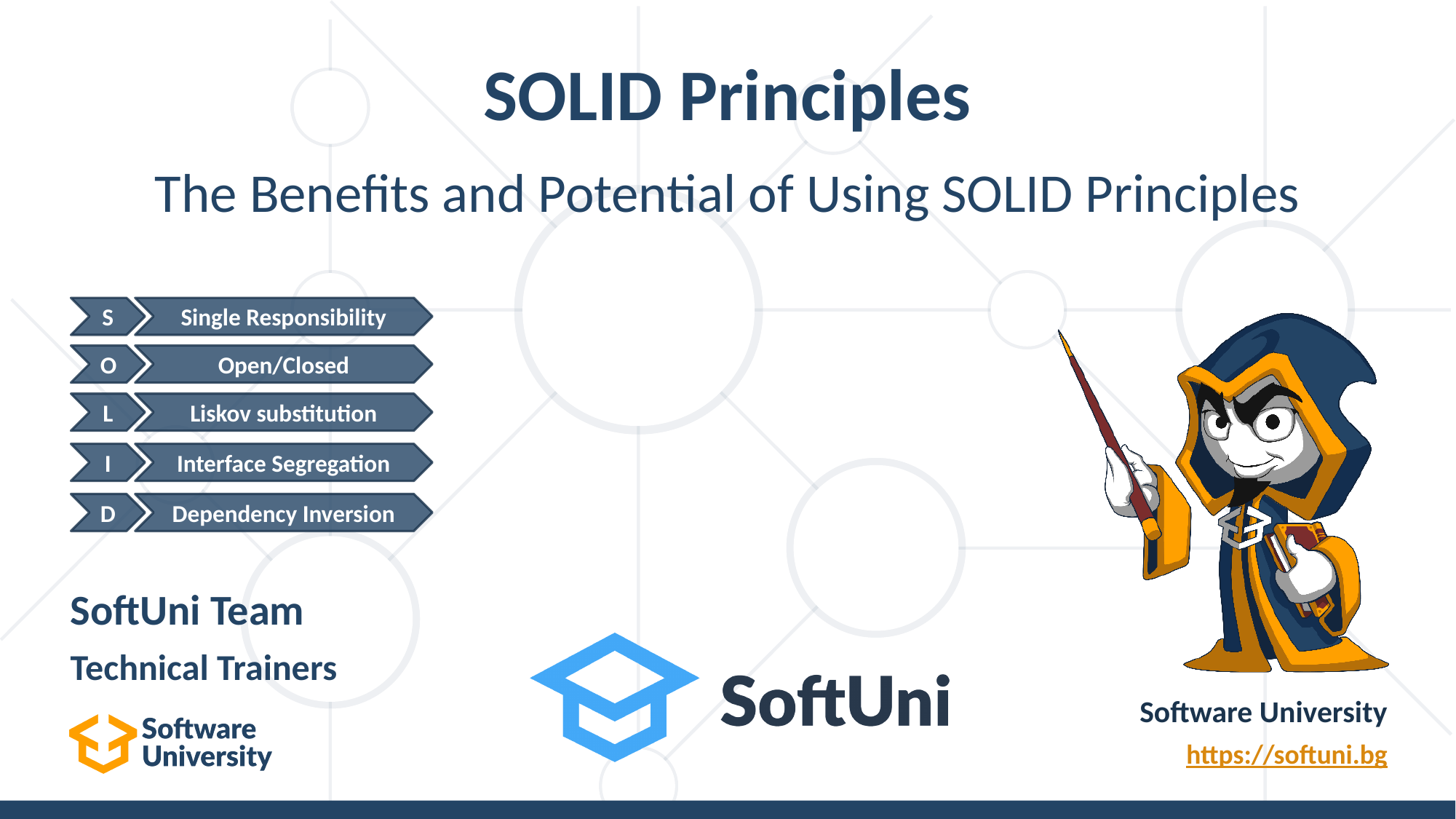

# SOLID Principles
The Benefits and Potential of Using SOLID Principles
Single Responsibility
S
Open/Closed
O
Liskov substitution
L
Interface Segregation
I
Dependency Inversion
D
SoftUni Team
Technical Trainers
Software University
https://softuni.bg